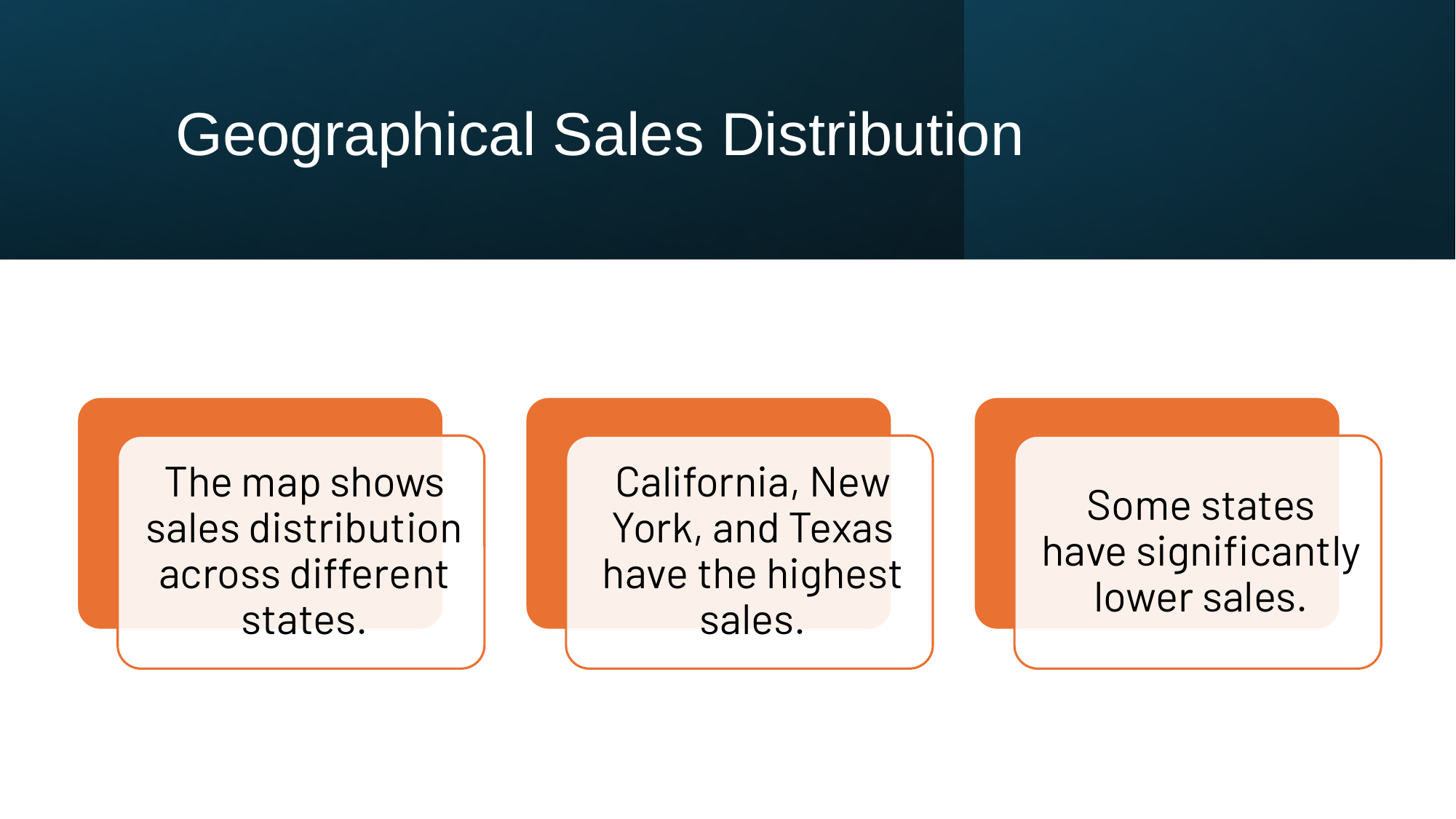

# Geographical Sales Distribution
The map shows sales distribution across different states.
California, New York, and Texas have the highest sales.
Some states have significantly lower sales.